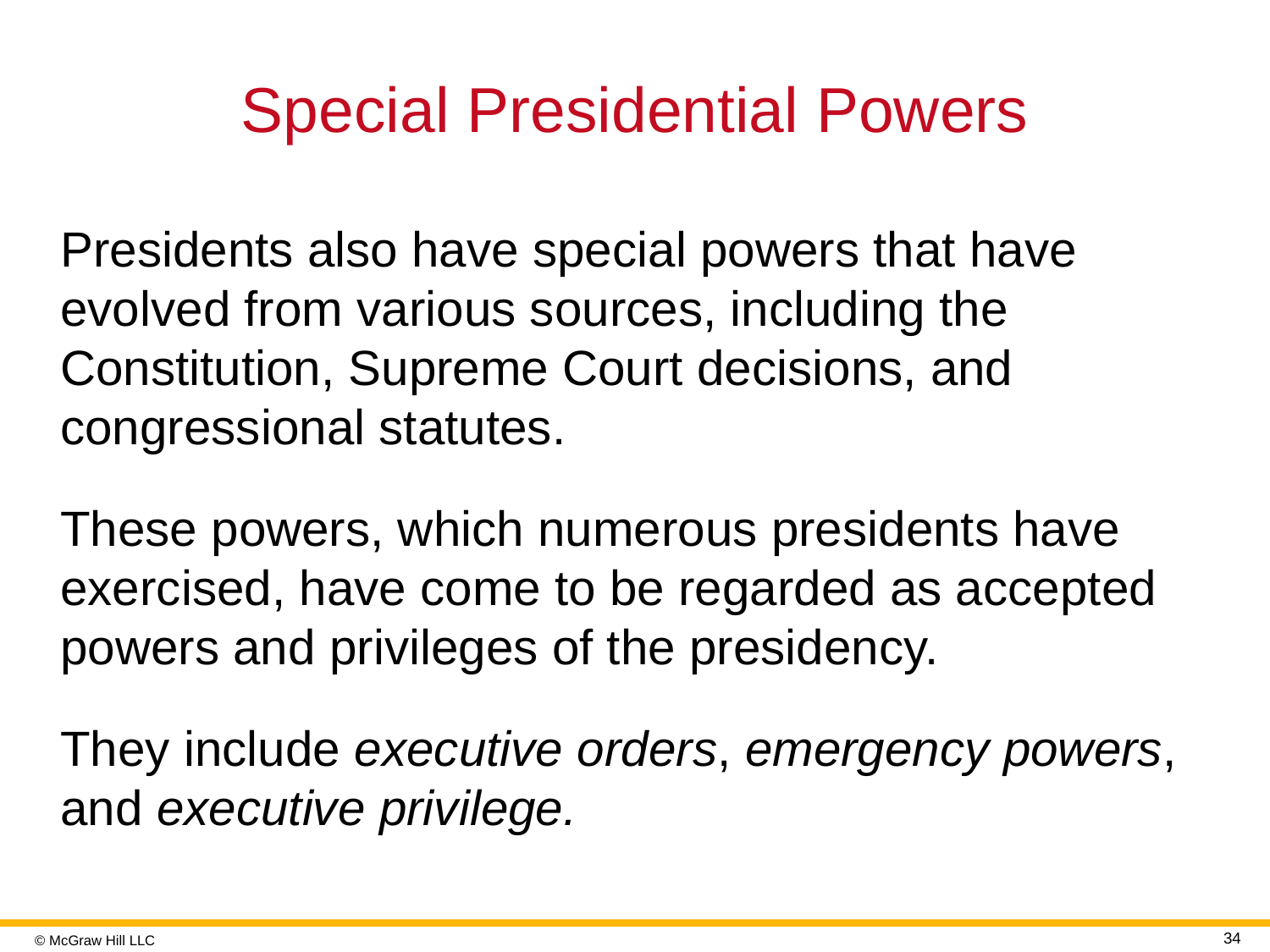

# Special Presidential Powers
Presidents also have special powers that have evolved from various sources, including the Constitution, Supreme Court decisions, and congressional statutes.
These powers, which numerous presidents have exercised, have come to be regarded as accepted powers and privileges of the presidency.
They include executive orders, emergency powers, and executive privilege.
34